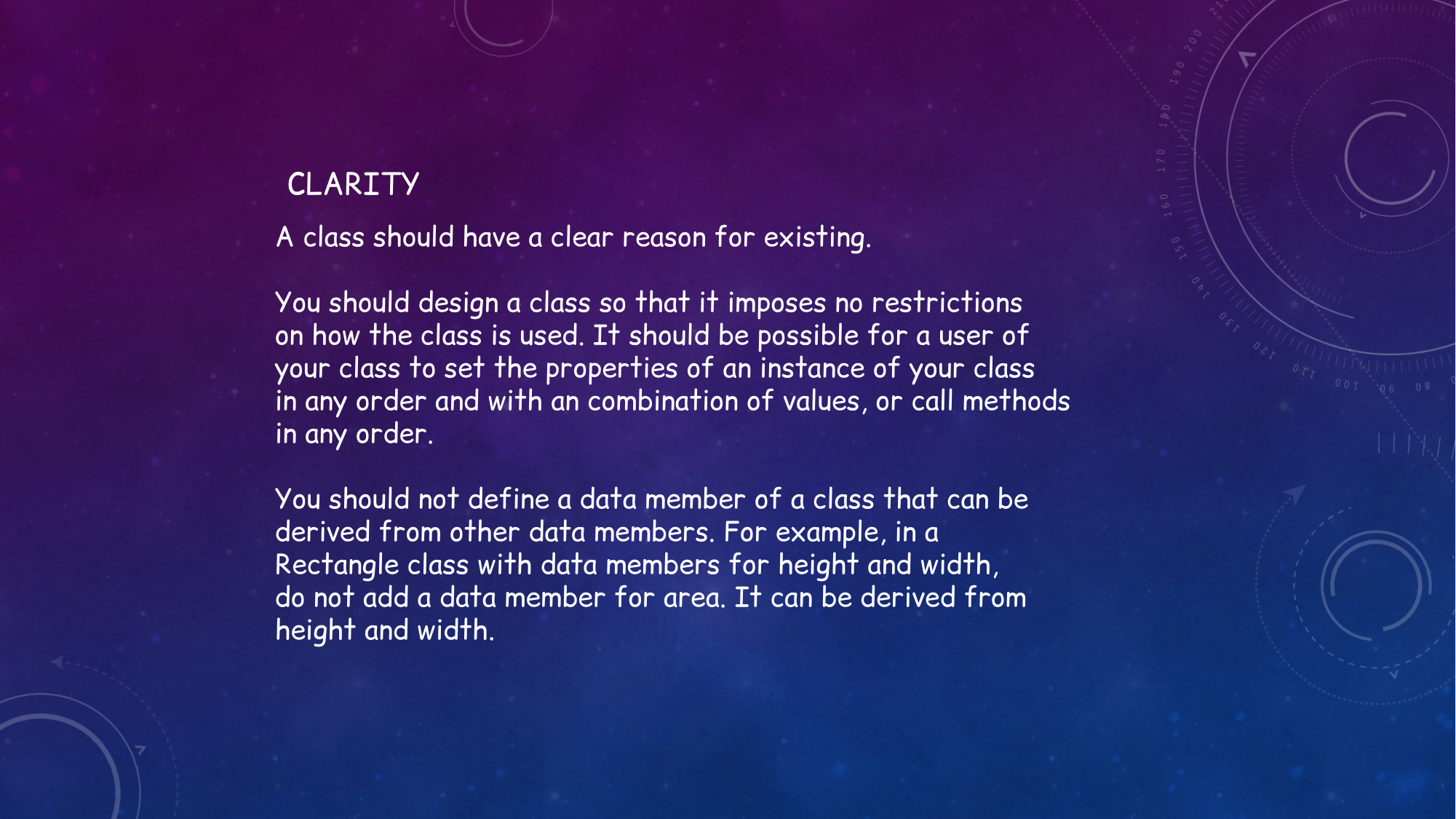

# CLARITY
A class should have a clear reason for existing.

You should design a class so that it imposes no restrictions
on how the class is used. It should be possible for a user of
your class to set the properties of an instance of your class
in any order and with an combination of values, or call methods
in any order.

You should not define a data member of a class that can be
derived from other data members. For example, in a
Rectangle class with data members for height and width,
do not add a data member for area. It can be derived from
height and width.